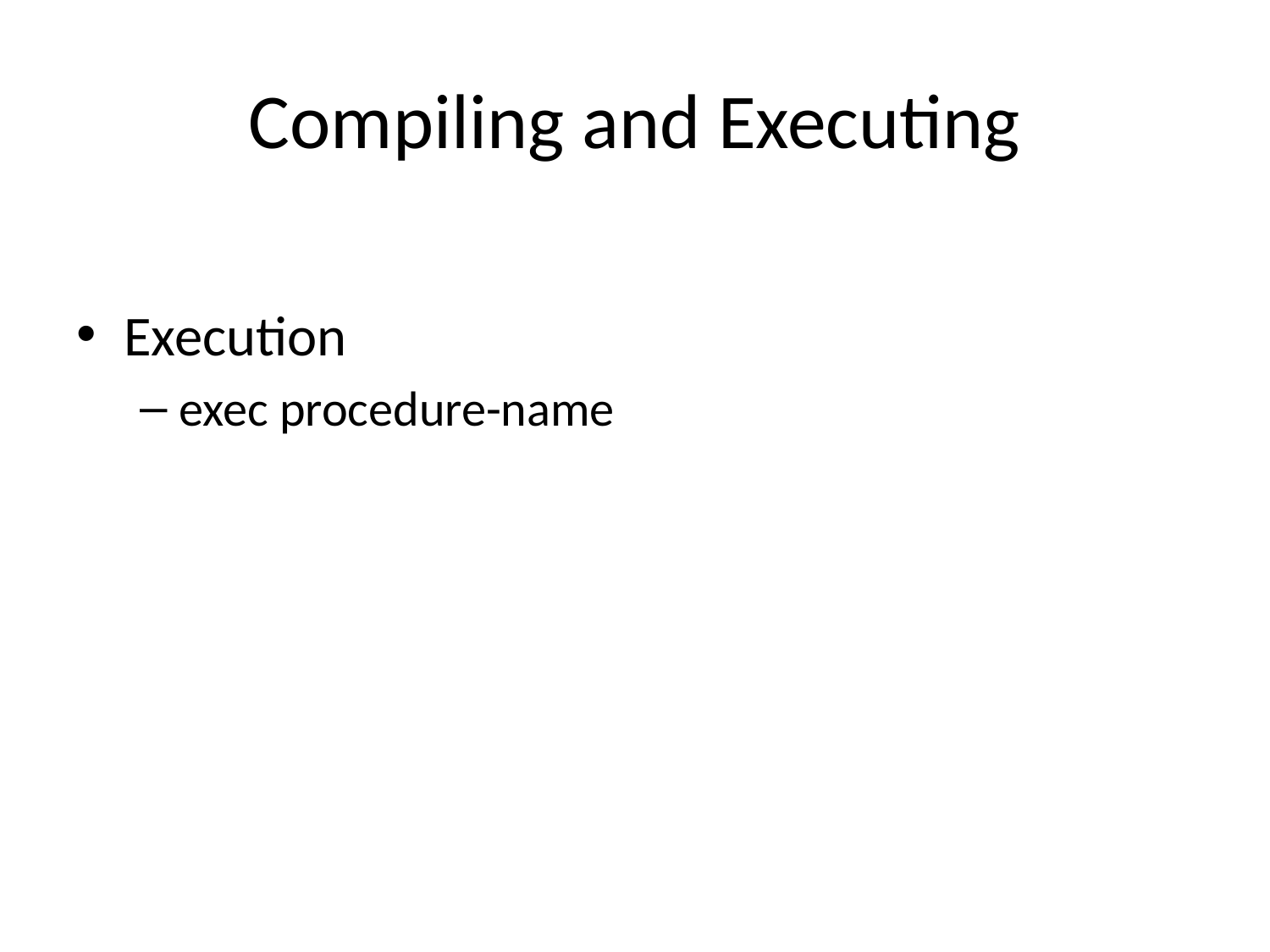

# Compiling and Executing

Execution
exec procedure-name